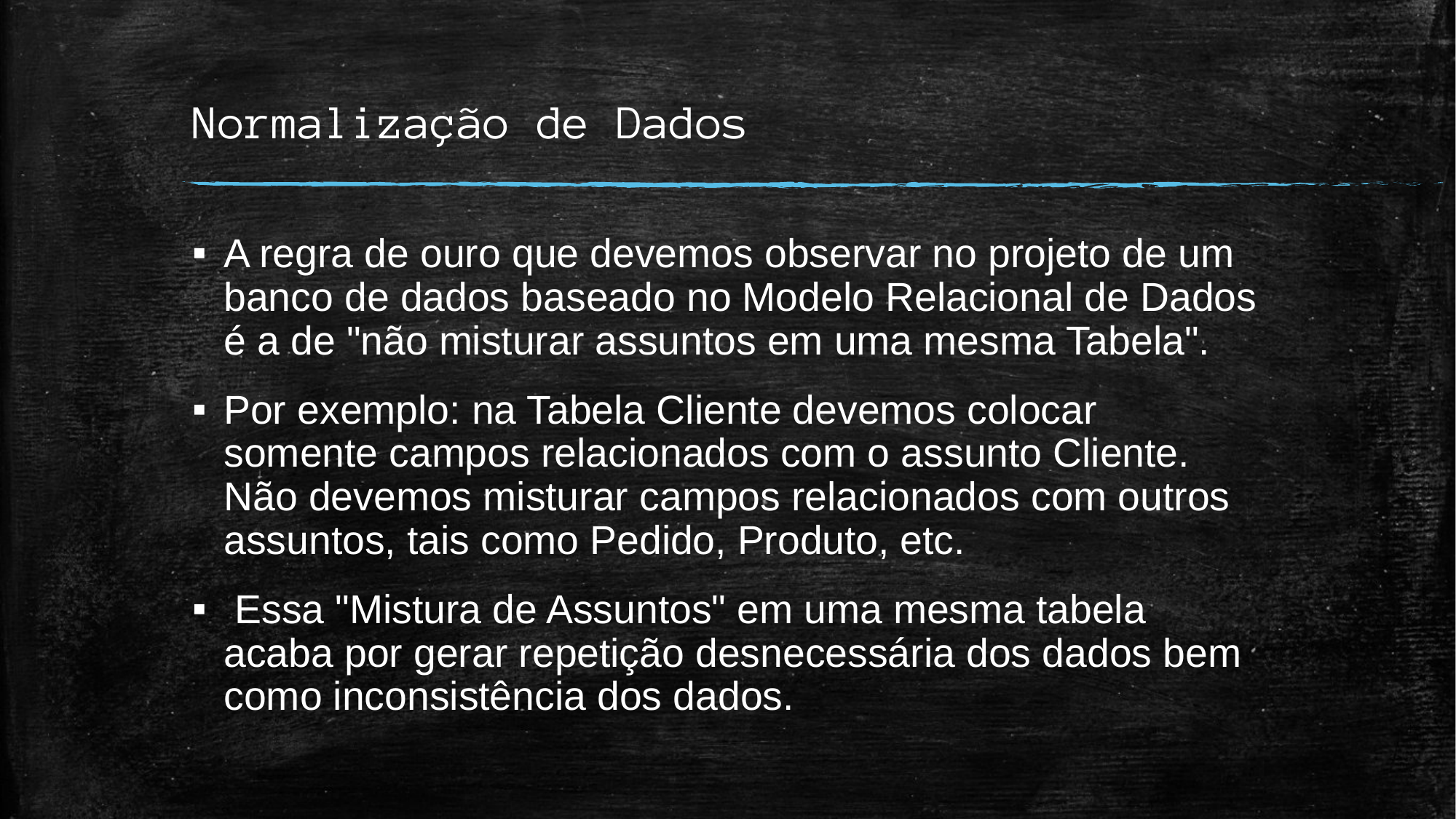

# Normalização de Dados
A regra de ouro que devemos observar no projeto de um banco de dados baseado no Modelo Relacional de Dados é a de "não misturar assuntos em uma mesma Tabela".
Por exemplo: na Tabela Cliente devemos colocar somente campos relacionados com o assunto Cliente. Não devemos misturar campos relacionados com outros assuntos, tais como Pedido, Produto, etc.
 Essa "Mistura de Assuntos" em uma mesma tabela acaba por gerar repetição desnecessária dos dados bem como inconsistência dos dados.